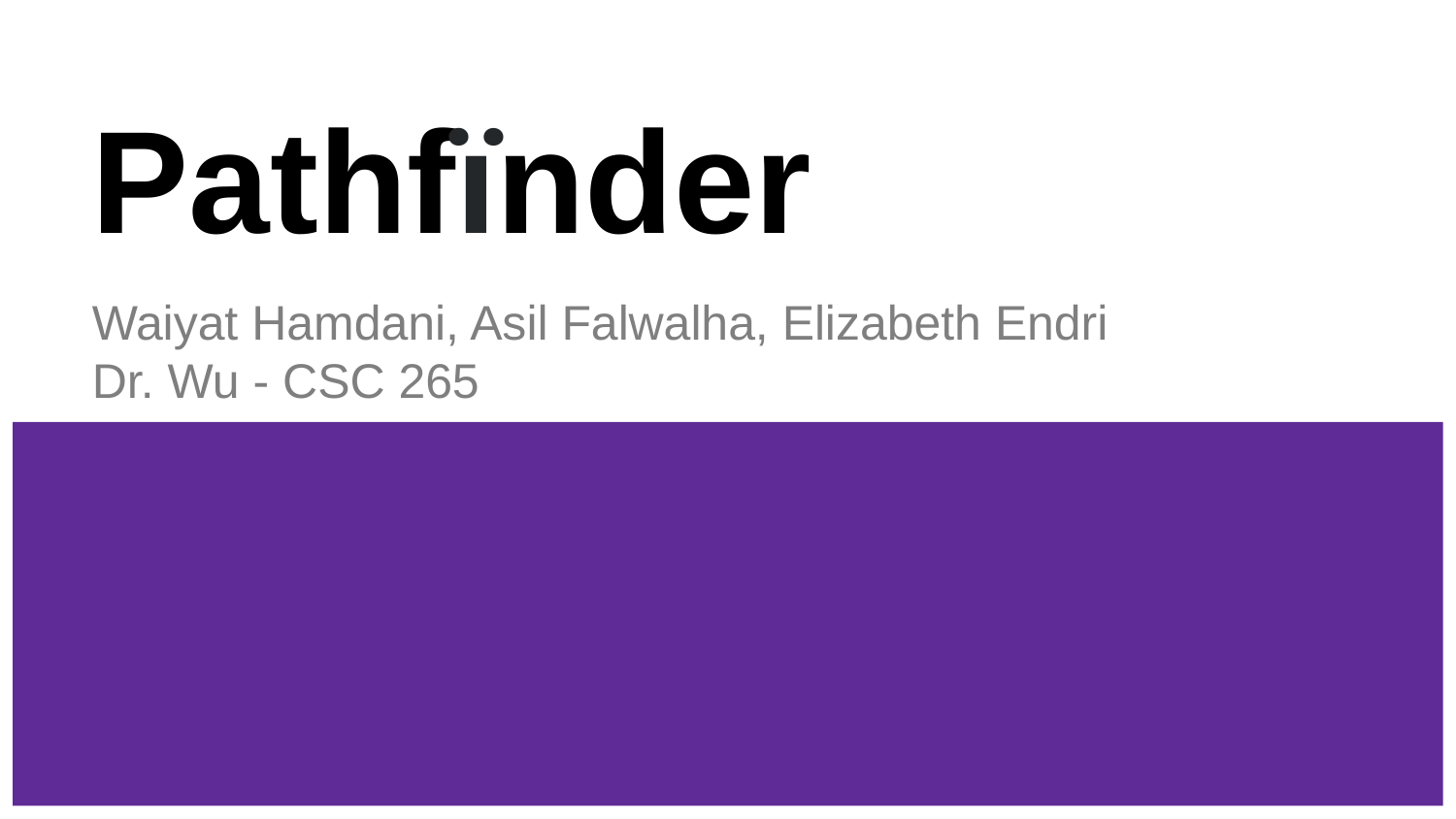

# Pathfïnder
Waiyat Hamdani, Asil Falwalha, Elizabeth Endri
Dr. Wu - CSC 265